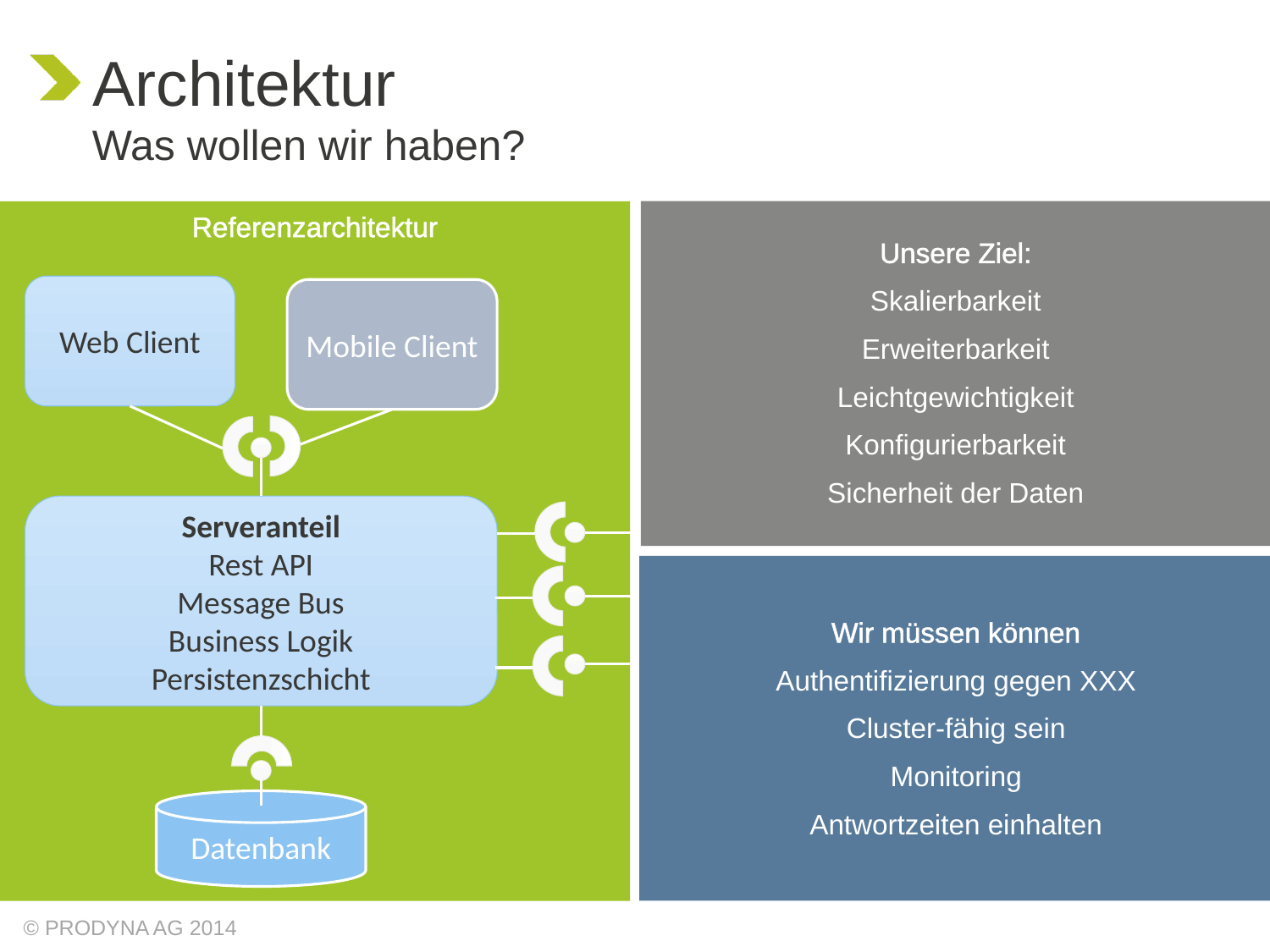

# Architektur
Was wollen wir haben?
Unsere Ziel:
Skalierbarkeit
Erweiterbarkeit
Leichtgewichtigkeit
Konfigurierbarkeit
Sicherheit der Daten
Referenzarchitektur
Web Client
Mobile Client

Serveranteil
Rest API
Message Bus
Business Logik
Persistenzschicht

Wir müssen können
Authentifizierung gegen XXX
Cluster-fähig sein
Monitoring
Antwortzeiten einhalten

Datenbank